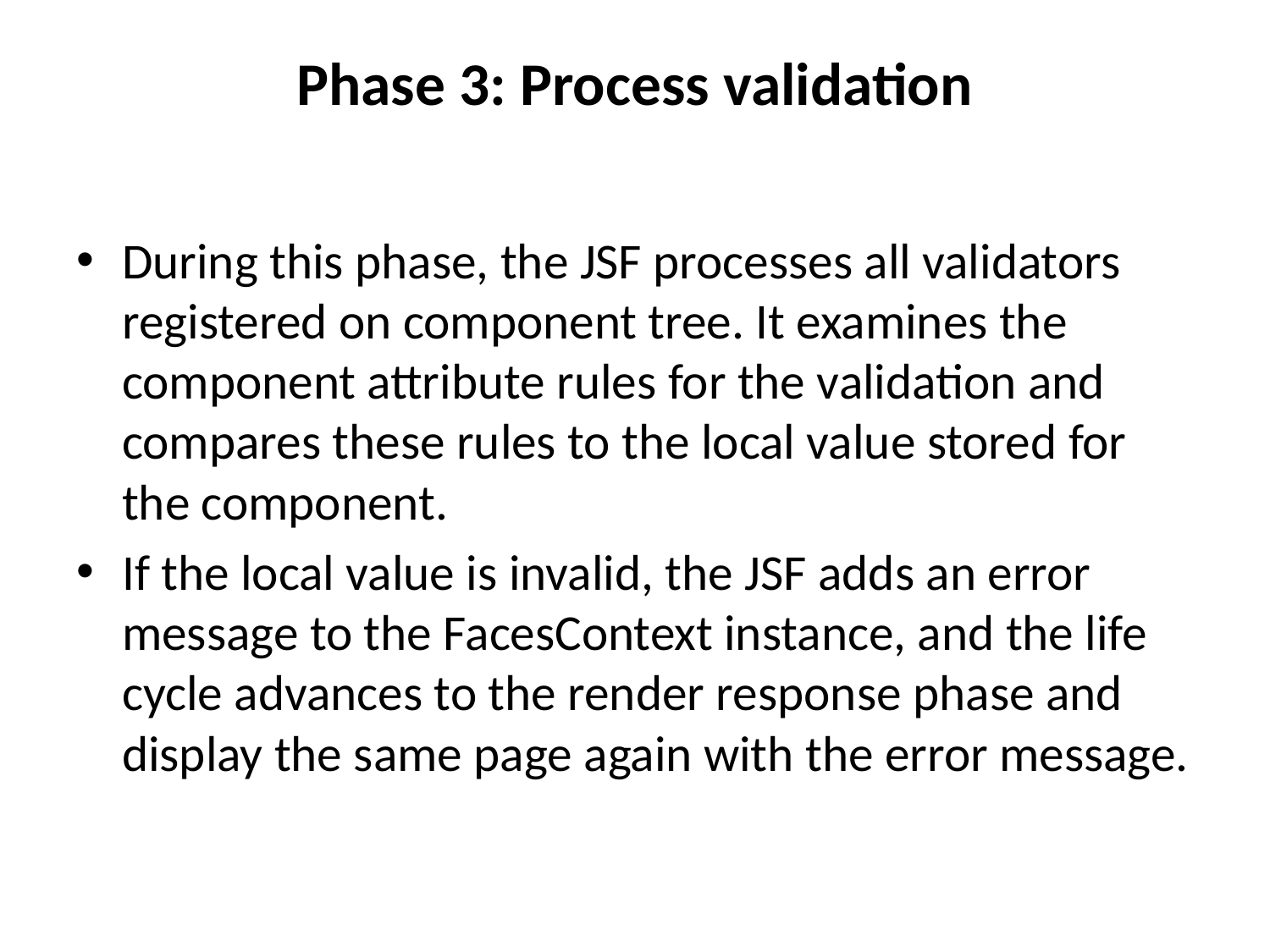

# Phase 3: Process validation
During this phase, the JSF processes all validators registered on component tree. It examines the component attribute rules for the validation and compares these rules to the local value stored for the component.
If the local value is invalid, the JSF adds an error message to the FacesContext instance, and the life cycle advances to the render response phase and display the same page again with the error message.